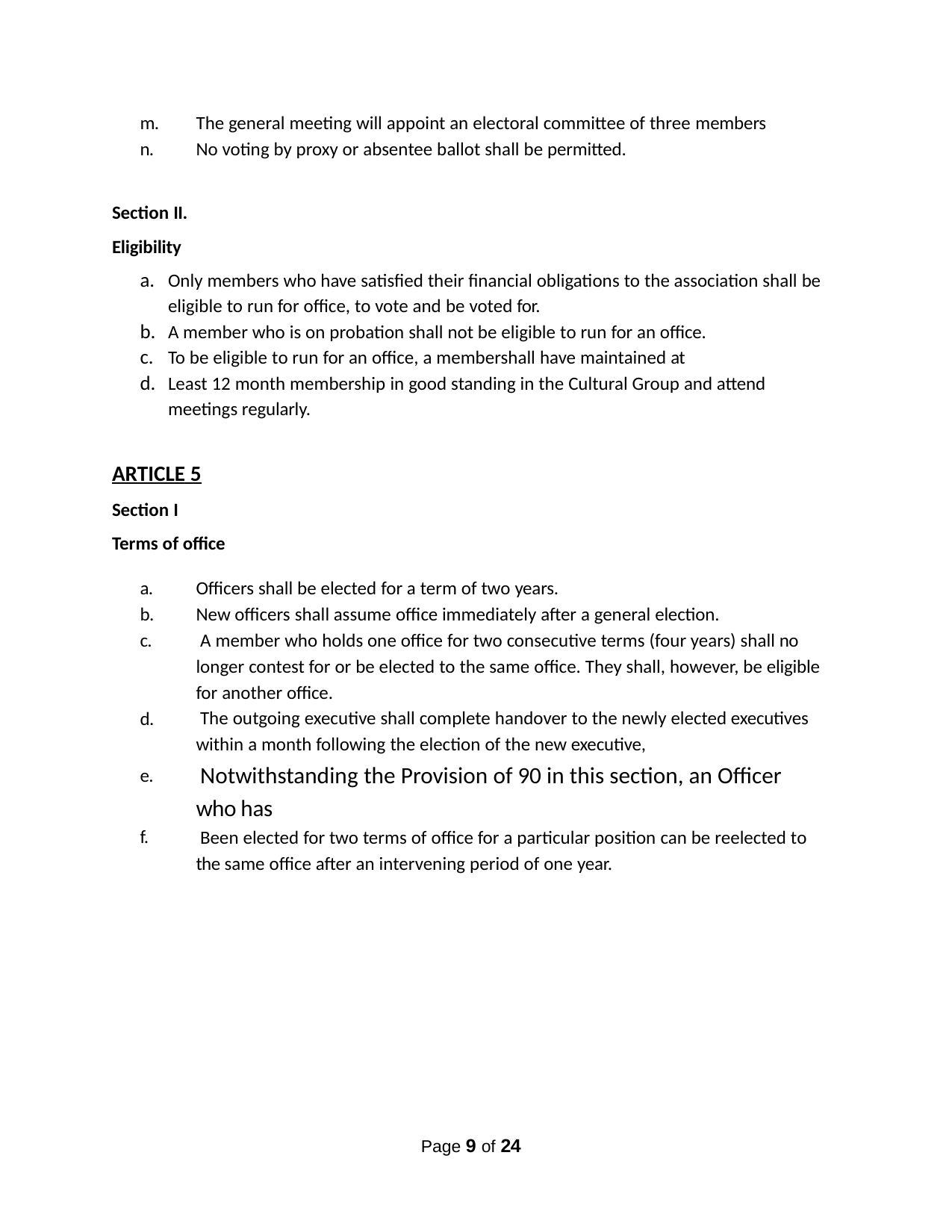

m.
n.
The general meeting will appoint an electoral committee of three members No voting by proxy or absentee ballot shall be permitted.
Section II.
Eligibility
Only members who have satisfied their financial obligations to the association shall be eligible to run for office, to vote and be voted for.
A member who is on probation shall not be eligible to run for an office.
To be eligible to run for an office, a membershall have maintained at
Least 12 month membership in good standing in the Cultural Group and attend meetings regularly.

ARTICLE 5
Section I Terms of office
a.
b.
c.
Officers shall be elected for a term of two years.
New officers shall assume office immediately after a general election.
A member who holds one office for two consecutive terms (four years) shall no longer contest for or be elected to the same office. They shall, however, be eligible for another office.
The outgoing executive shall complete handover to the newly elected executives within a month following the election of the new executive,
Notwithstanding the Provision of 90 in this section, an Officer who has
Been elected for two terms of office for a particular position can be reelected to the same office after an intervening period of one year.
d.
e.
f.
Page 9 of 24